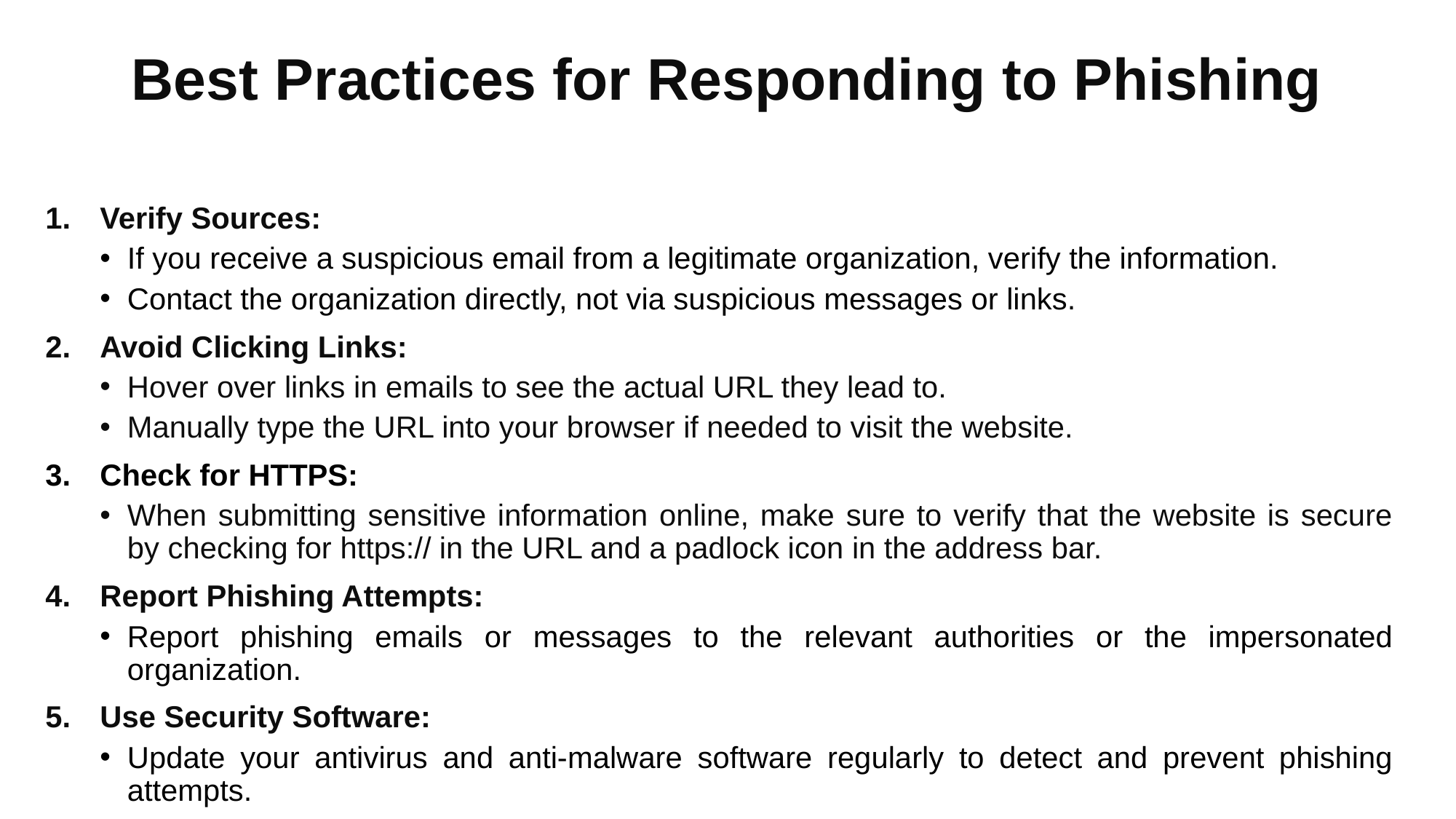

# Best Practices for Responding to Phishing

Verify Sources:
If you receive a suspicious email from a legitimate organization, verify the information.
Contact the organization directly, not via suspicious messages or links.
Avoid Clicking Links:
Hover over links in emails to see the actual URL they lead to.
Manually type the URL into your browser if needed to visit the website.
Check for HTTPS:
When submitting sensitive information online, make sure to verify that the website is secure by checking for https:// in the URL and a padlock icon in the address bar.
Report Phishing Attempts:
Report phishing emails or messages to the relevant authorities or the impersonated organization.
Use Security Software:
Update your antivirus and anti-malware software regularly to detect and prevent phishing attempts.